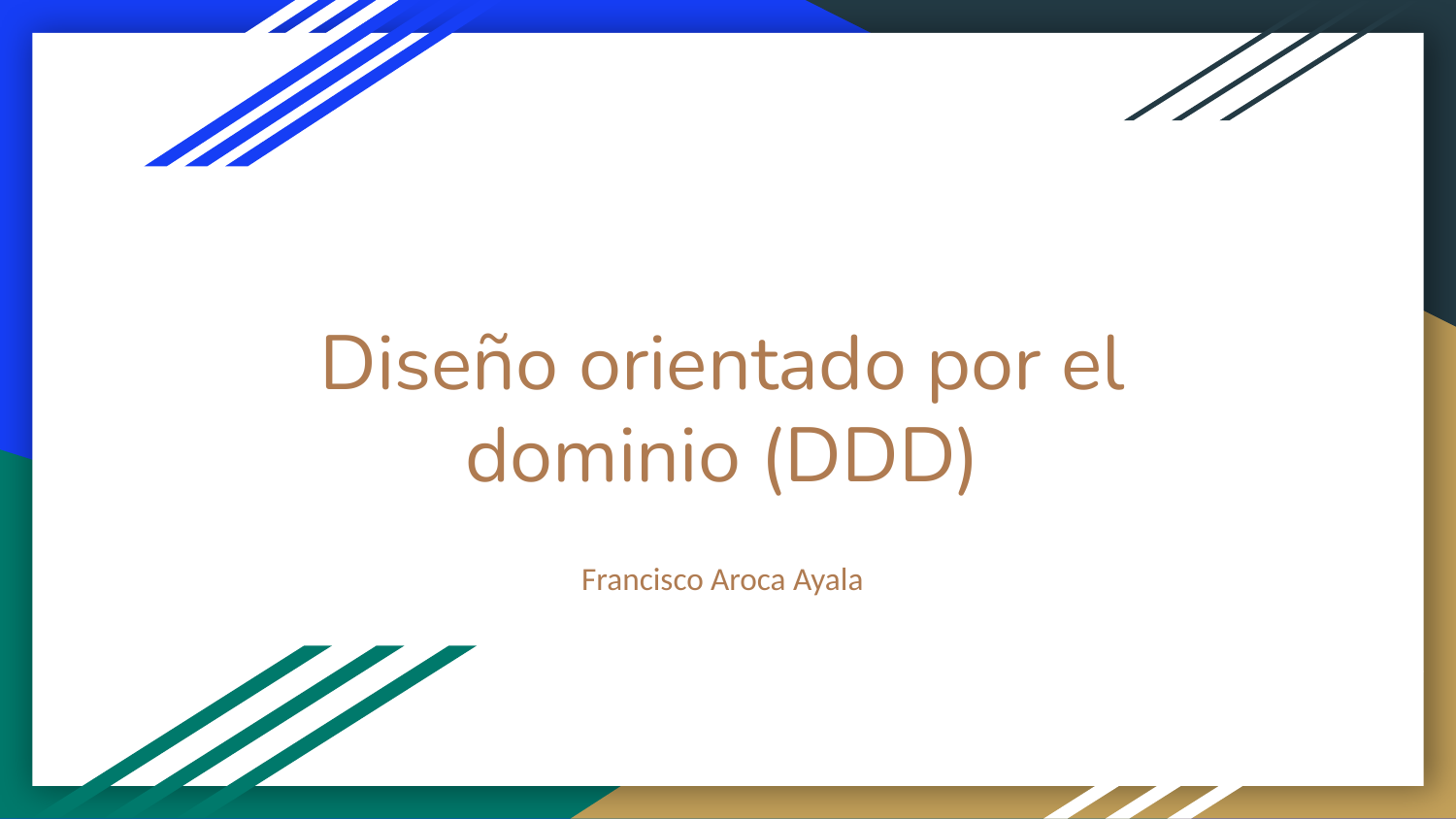

# Diseño orientado por el dominio (DDD)
Francisco Aroca Ayala